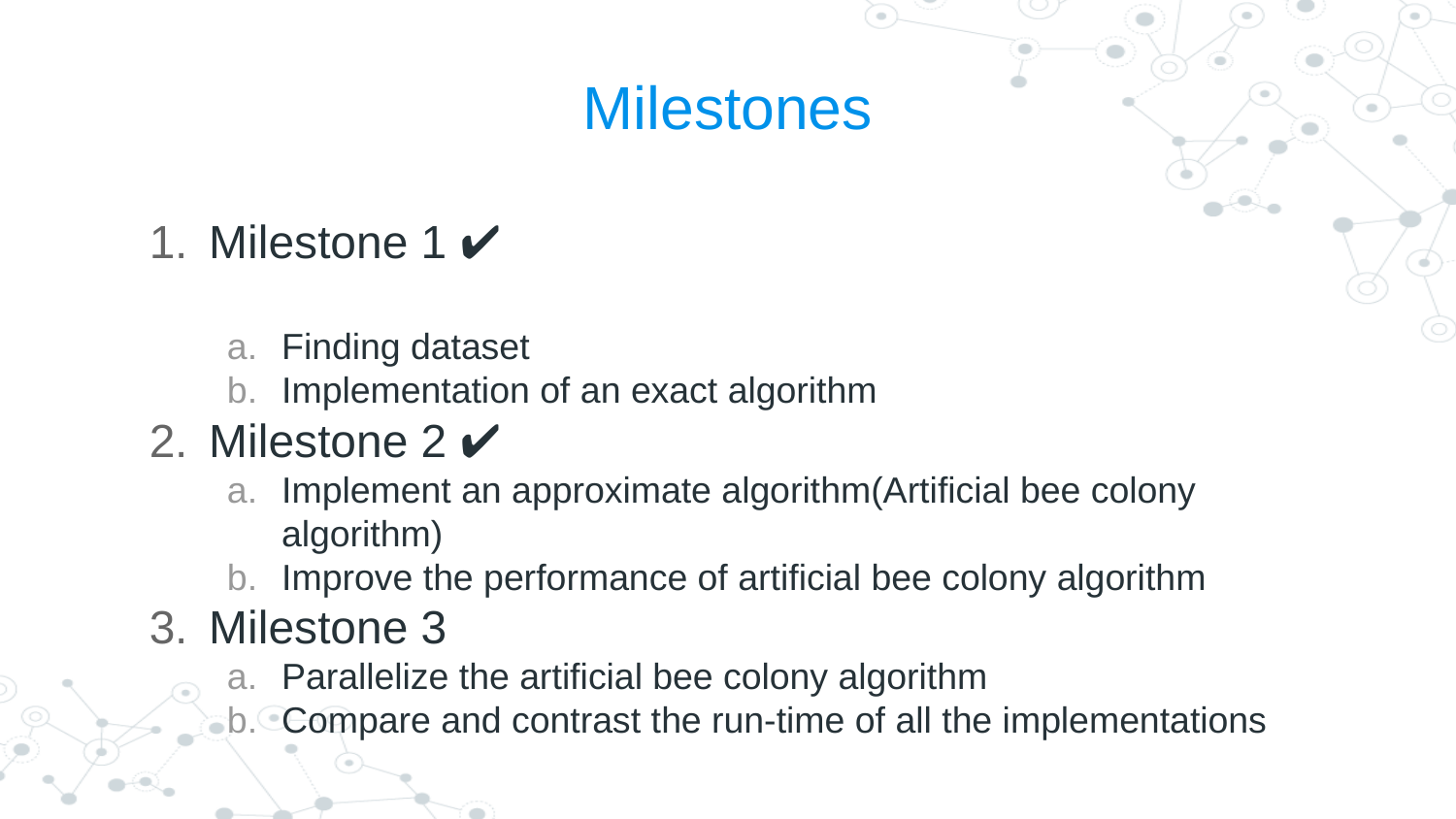

# Milestones
Milestone 1 ✔️
Finding dataset
Implementation of an exact algorithm
Milestone 2 ✔️
Implement an approximate algorithm(Artificial bee colony algorithm)
Improve the performance of artificial bee colony algorithm
Milestone 3
Parallelize the artificial bee colony algorithm
Compare and contrast the run-time of all the implementations